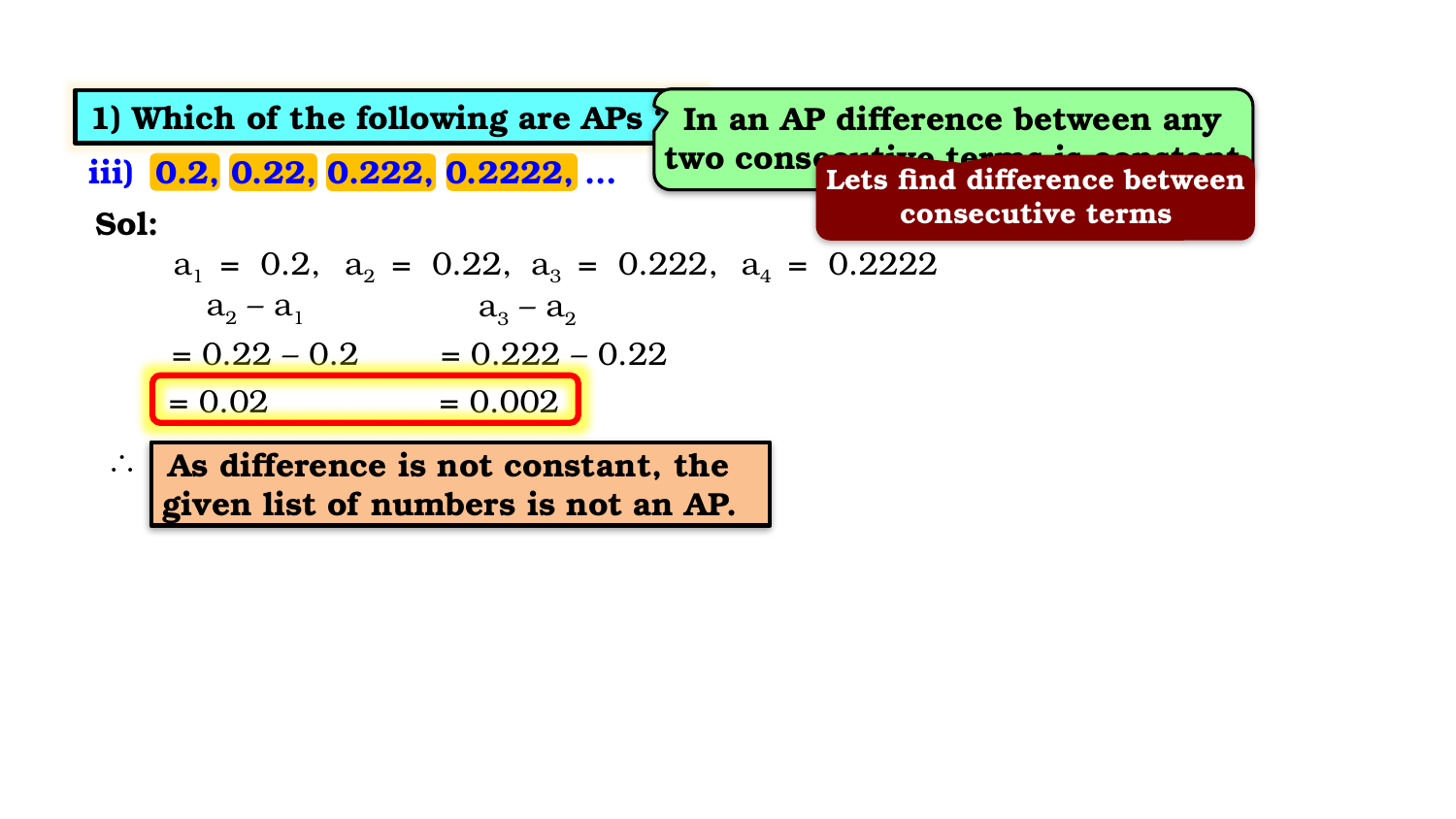

Exercise 5.1 4(vi)

1) Which of the following are APs ?
In an AP difference between any two consecutive terms is constant
iii)  0.2, 0.22, 0.222, 0.2222, …

Lets find difference between
consecutive terms

Sol:
a1  =  0.2,
a2  =  0.22,
a3  =  0.222,
a4  =  0.2222
a2 – a1
a3 – a2
= 0.22 – 0.2
= 0.222 – 0.22
= 0.02
= 0.002

   As difference is not constant, the
     given list of numbers is not an AP.